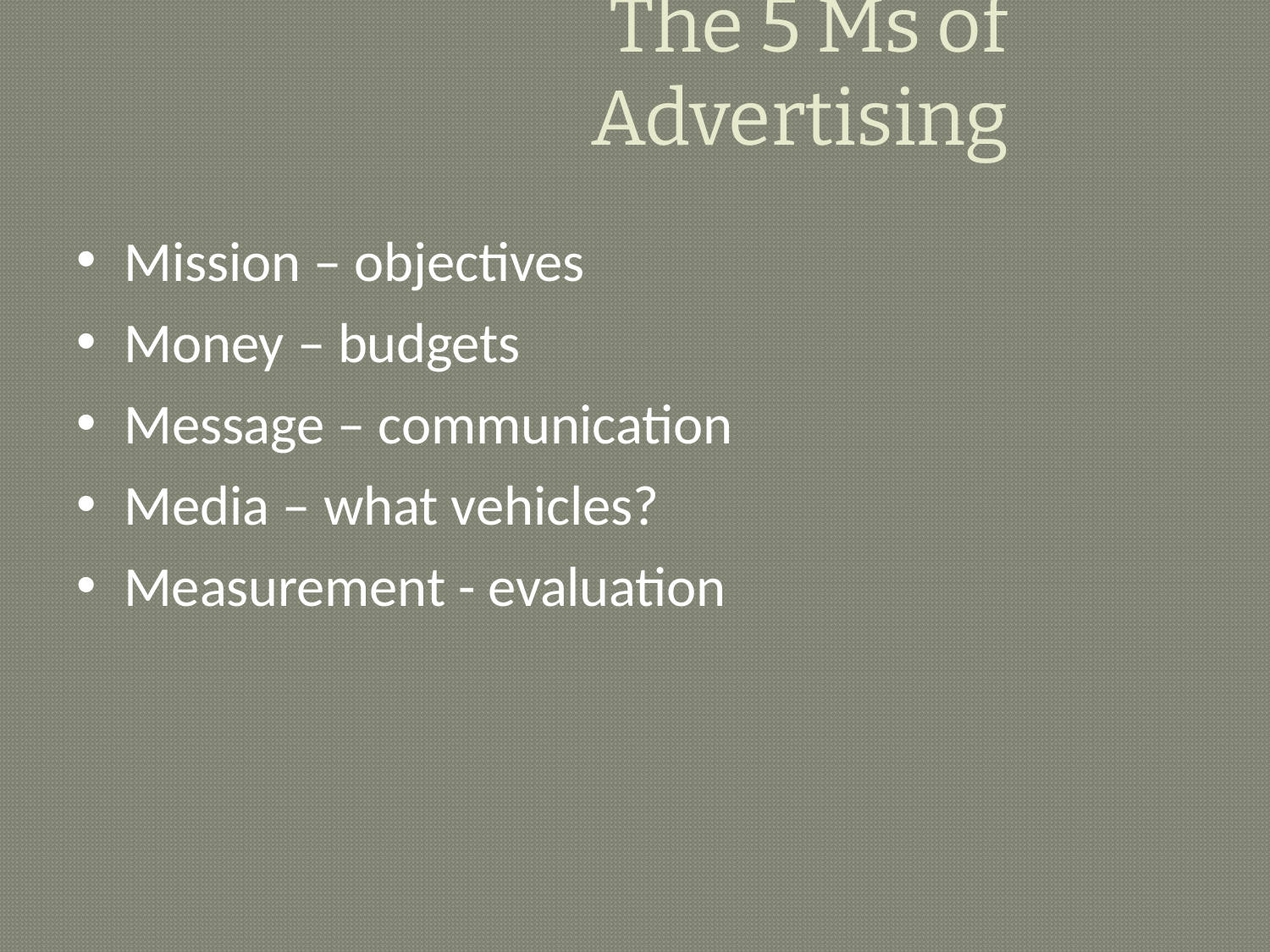

# The 5 Ms of Advertising
Mission – objectives
Money – budgets
Message – communication
Media – what vehicles?
Measurement - evaluation